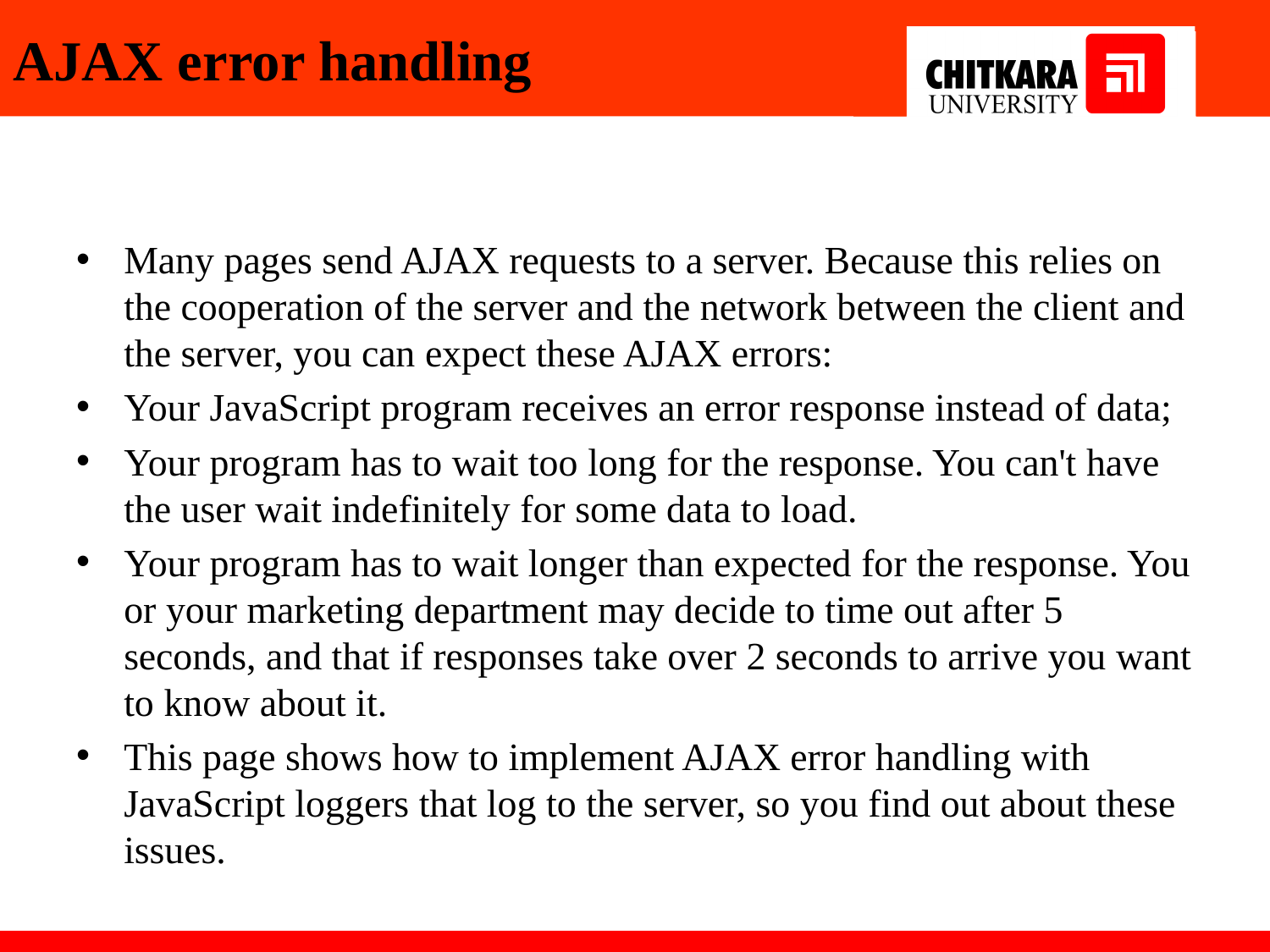

# AJAX error handling
Many pages send AJAX requests to a server. Because this relies on the cooperation of the server and the network between the client and the server, you can expect these AJAX errors:
Your JavaScript program receives an error response instead of data;
Your program has to wait too long for the response. You can't have the user wait indefinitely for some data to load.
Your program has to wait longer than expected for the response. You or your marketing department may decide to time out after 5 seconds, and that if responses take over 2 seconds to arrive you want to know about it.
This page shows how to implement AJAX error handling with JavaScript loggers that log to the server, so you find out about these issues.